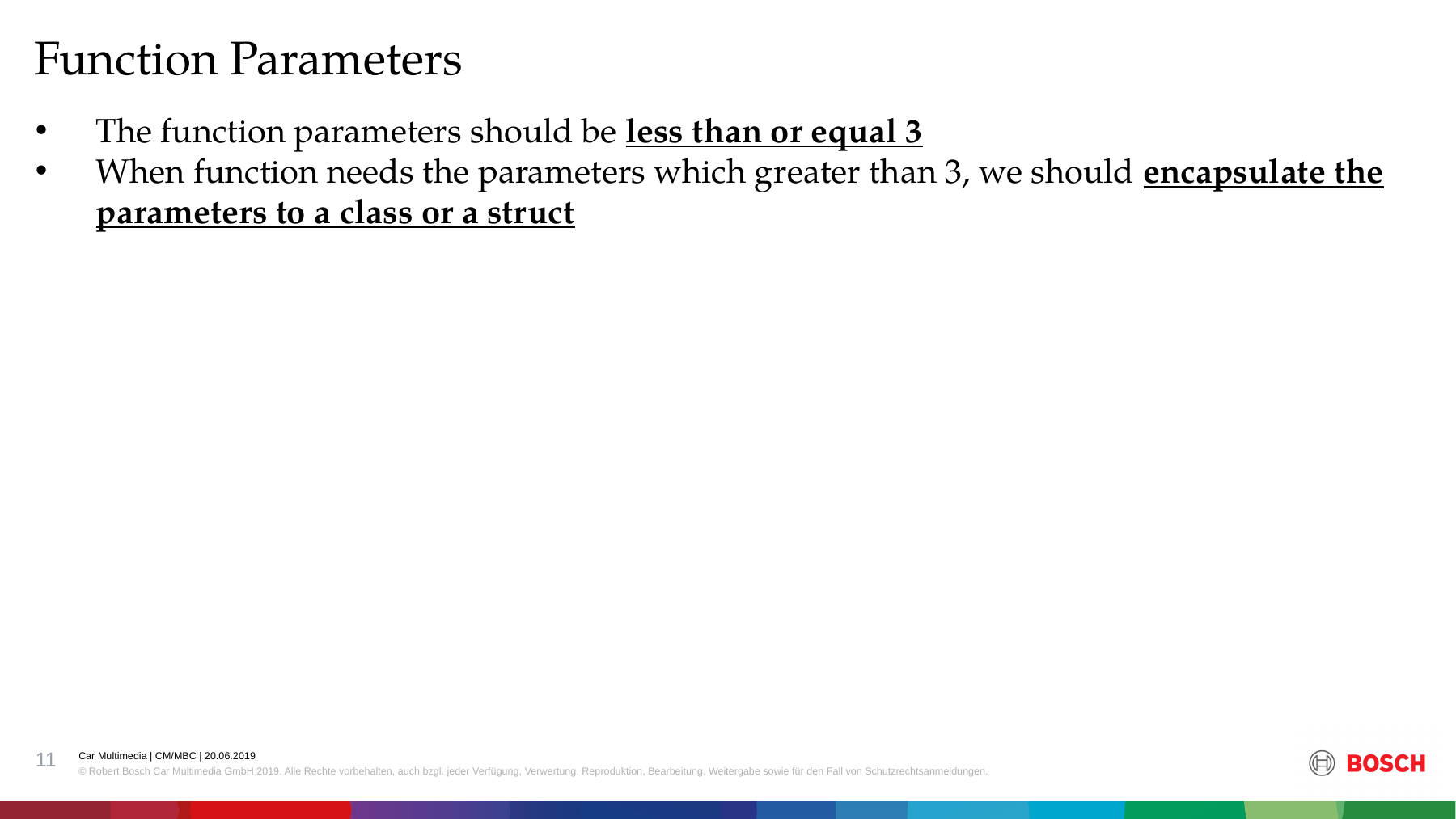

Function Parameters
The function parameters should be less than or equal 3
When function needs the parameters which greater than 3, we should encapsulate the parameters to a class or a struct

60* countries –
410,000*
Bosch associates
440 regional
subsidiaries
11